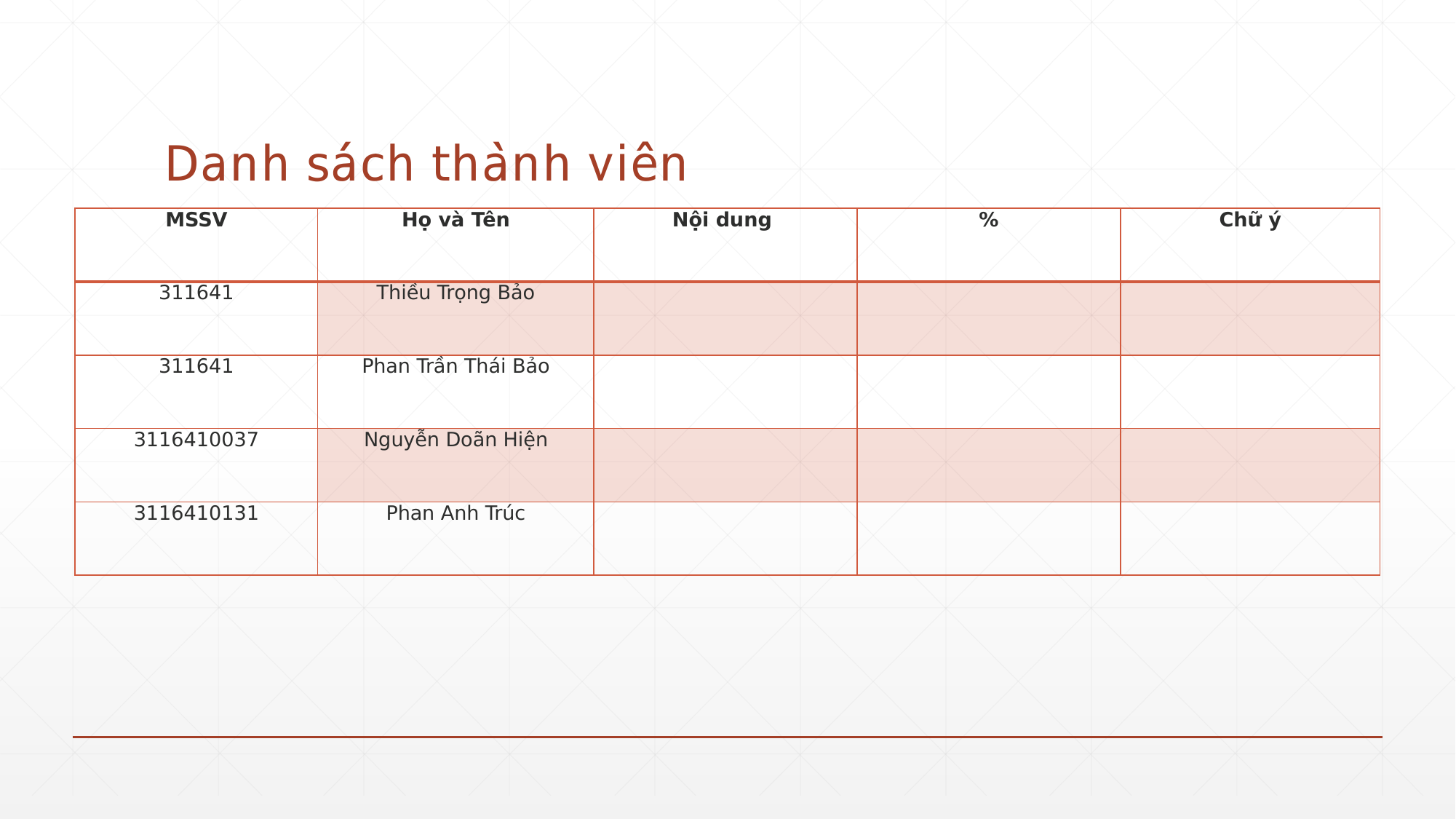

# Danh sách thành viên
| MSSV | Họ và Tên | Nội dung | % | Chữ ý |
| --- | --- | --- | --- | --- |
| 311641 | Thiều Trọng Bảo |  |  |  |
| 311641 | Phan Trần Thái Bảo |  |  |  |
| 3116410037 | Nguyễn Doãn Hiện |  |  |  |
| 3116410131 | Phan Anh Trúc |  |  |  |